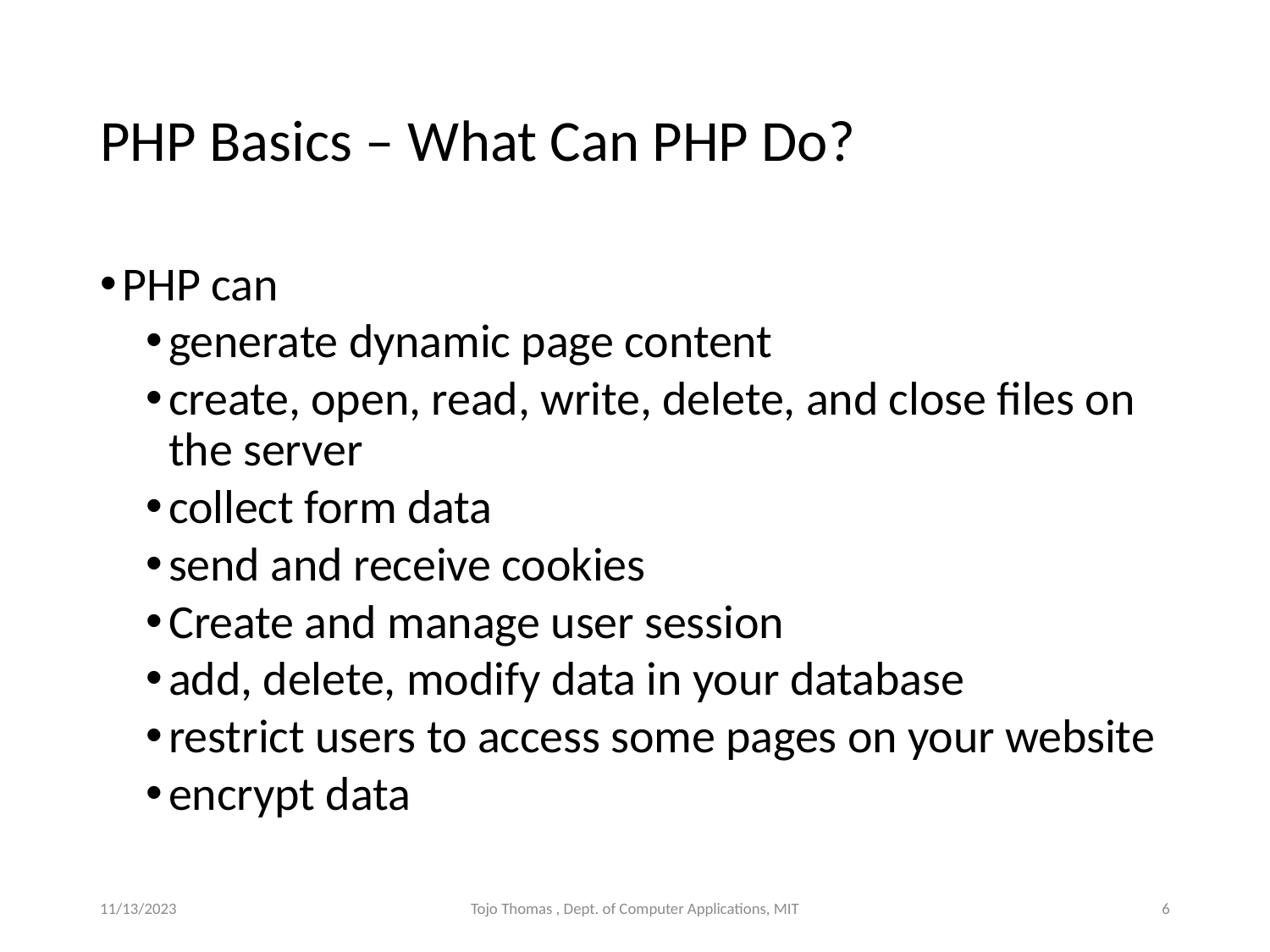

# PHP Basics – What Can PHP Do?
PHP can
generate dynamic page content
create, open, read, write, delete, and close files on the server
collect form data
send and receive cookies
Create and manage user session
add, delete, modify data in your database
restrict users to access some pages on your website
encrypt data

11/13/2023
Tojo Thomas , Dept. of Computer Applications, MIT
6